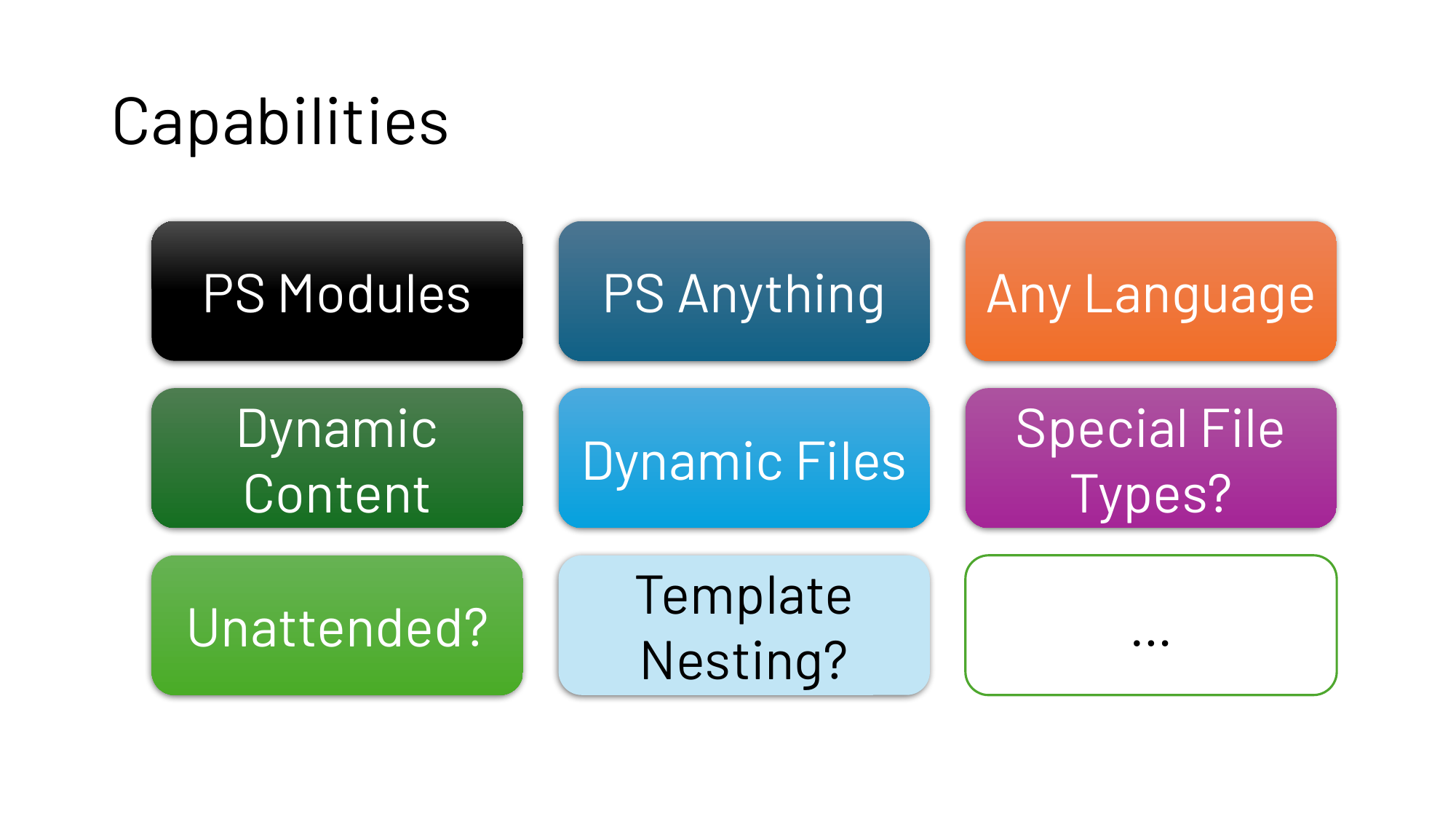

# Capabilities
PS Modules
PS Anything
Any Language
Dynamic Content
Dynamic Files
Special File Types?
Unattended?
Template Nesting?
…